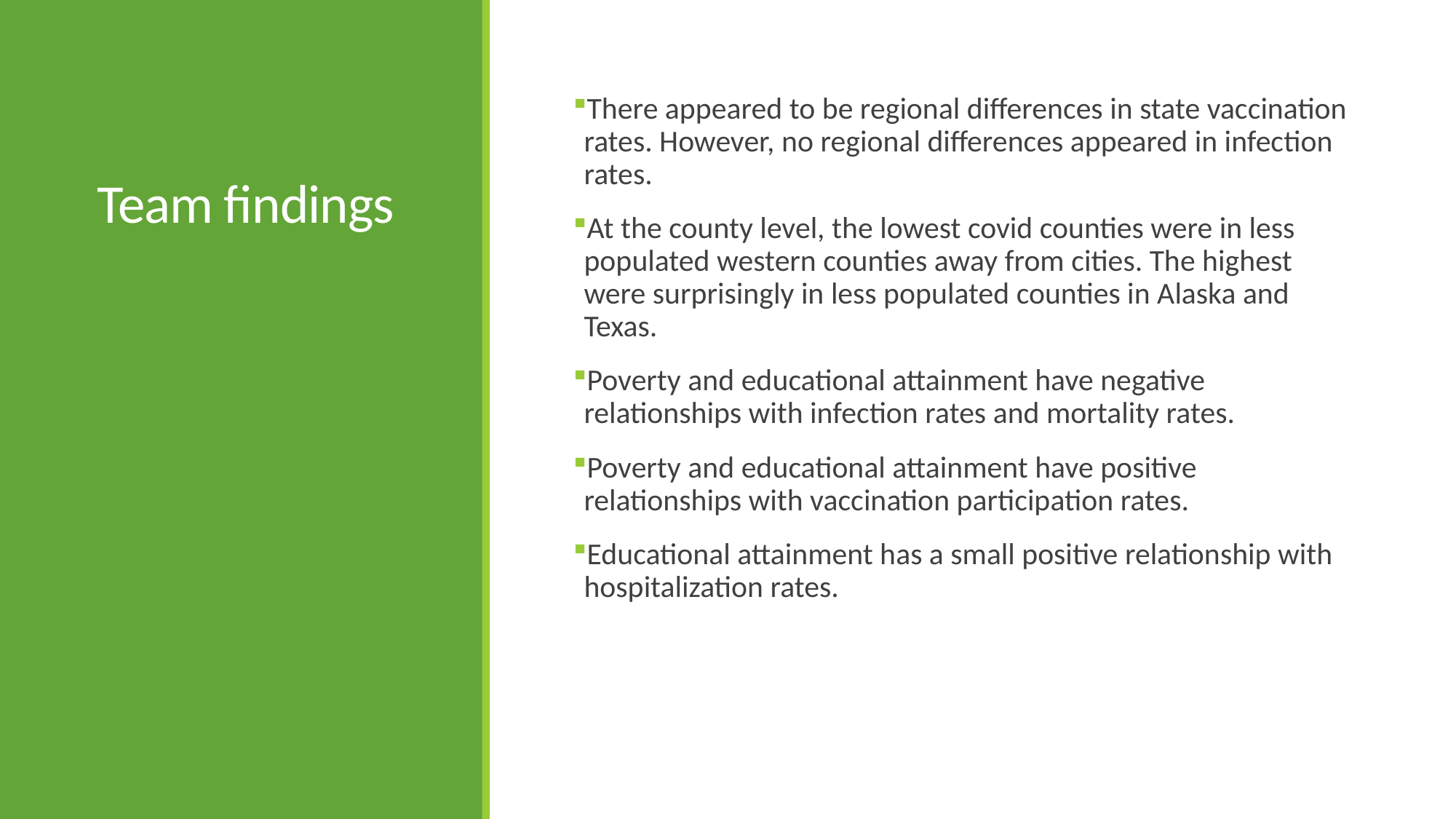

# Team findings
There appeared to be regional differences in state vaccination rates. However, no regional differences appeared in infection rates.
At the county level, the lowest covid counties were in less populated western counties away from cities. The highest were surprisingly in less populated counties in Alaska and Texas.
Poverty and educational attainment have negative relationships with infection rates and mortality rates.
Poverty and educational attainment have positive relationships with vaccination participation rates.
Educational attainment has a small positive relationship with hospitalization rates.